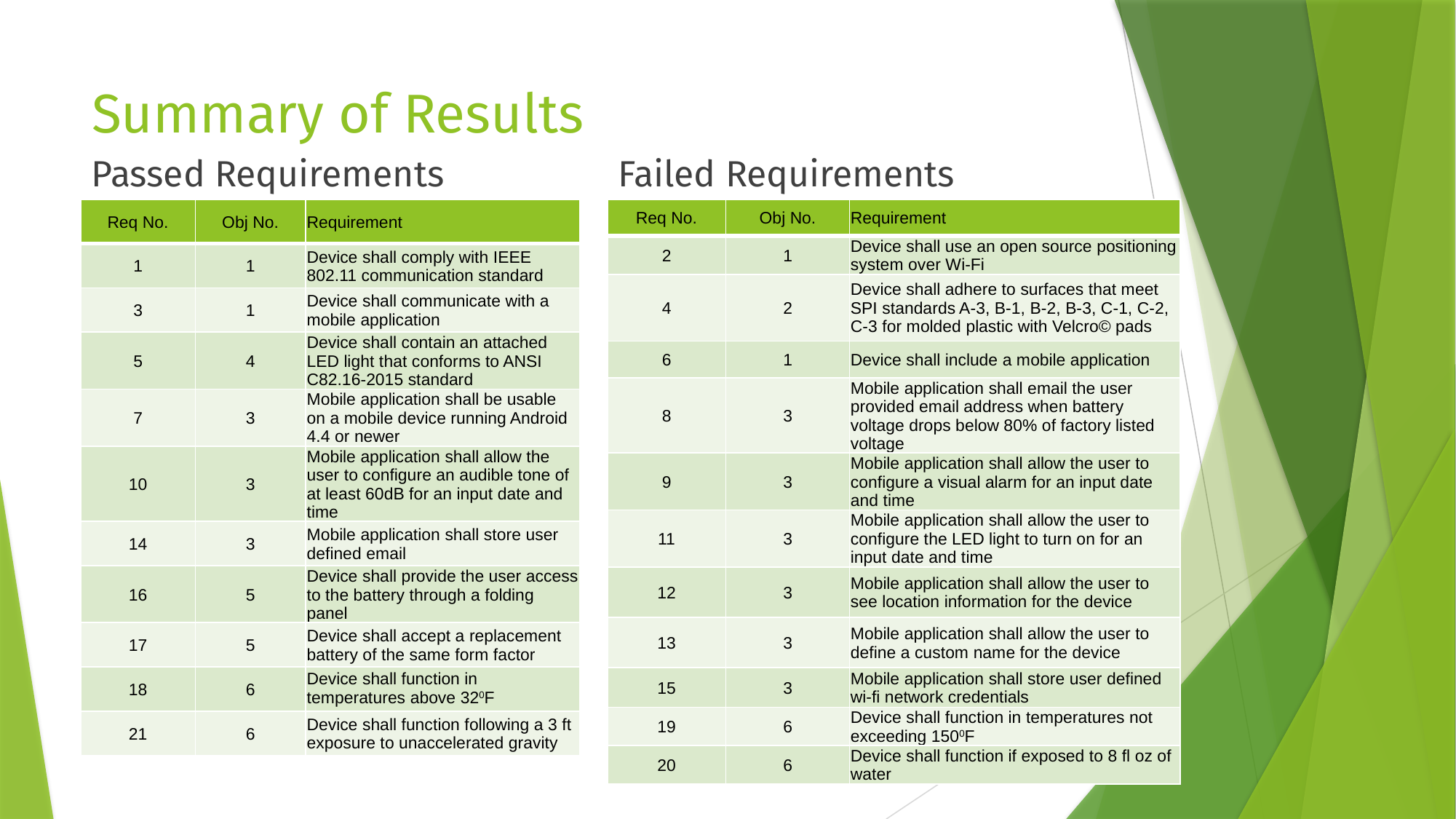

# Summary of Results
Failed Requirements
Passed Requirements
| Req No. | Obj No. | Requirement |
| --- | --- | --- |
| 1 | 1 | Device shall comply with IEEE 802.11 communication standard |
| 3 | 1 | Device shall communicate with a mobile application |
| 5 | 4 | Device shall contain an attached LED light that conforms to ANSI C82.16-2015 standard |
| 7 | 3 | Mobile application shall be usable on a mobile device running Android 4.4 or newer |
| 10 | 3 | Mobile application shall allow the user to configure an audible tone of at least 60dB for an input date and time |
| 14 | 3 | Mobile application shall store user defined email |
| 16 | 5 | Device shall provide the user access to the battery through a folding panel |
| 17 | 5 | Device shall accept a replacement battery of the same form factor |
| 18 | 6 | Device shall function in temperatures above 32­­­­0F |
| 21 | 6 | Device shall function following a 3 ft exposure to unaccelerated gravity |
| Req No. | Obj No. | Requirement |
| --- | --- | --- |
| 2 | 1 | Device shall use an open source positioning system over Wi-Fi |
| 4 | 2 | Device shall adhere to surfaces that meet SPI standards A-3, B-1, B-2, B-3, C-1, C-2, C-3 for molded plastic with Velcro© pads |
| 6 | 1 | Device shall include a mobile application |
| 8 | 3 | Mobile application shall email the user provided email address when battery voltage drops below 80% of factory listed voltage |
| 9 | 3 | Mobile application shall allow the user to configure a visual alarm for an input date and time |
| 11 | 3 | Mobile application shall allow the user to configure the LED light to turn on for an input date and time |
| 12 | 3 | Mobile application shall allow the user to see location information for the device |
| 13 | 3 | Mobile application shall allow the user to define a custom name for the device |
| 15 | 3 | Mobile application shall store user defined wi-fi network credentials |
| 19 | 6 | Device shall function in temperatures not exceeding 1500F |
| 20 | 6 | Device shall function if exposed to 8 fl oz of water |